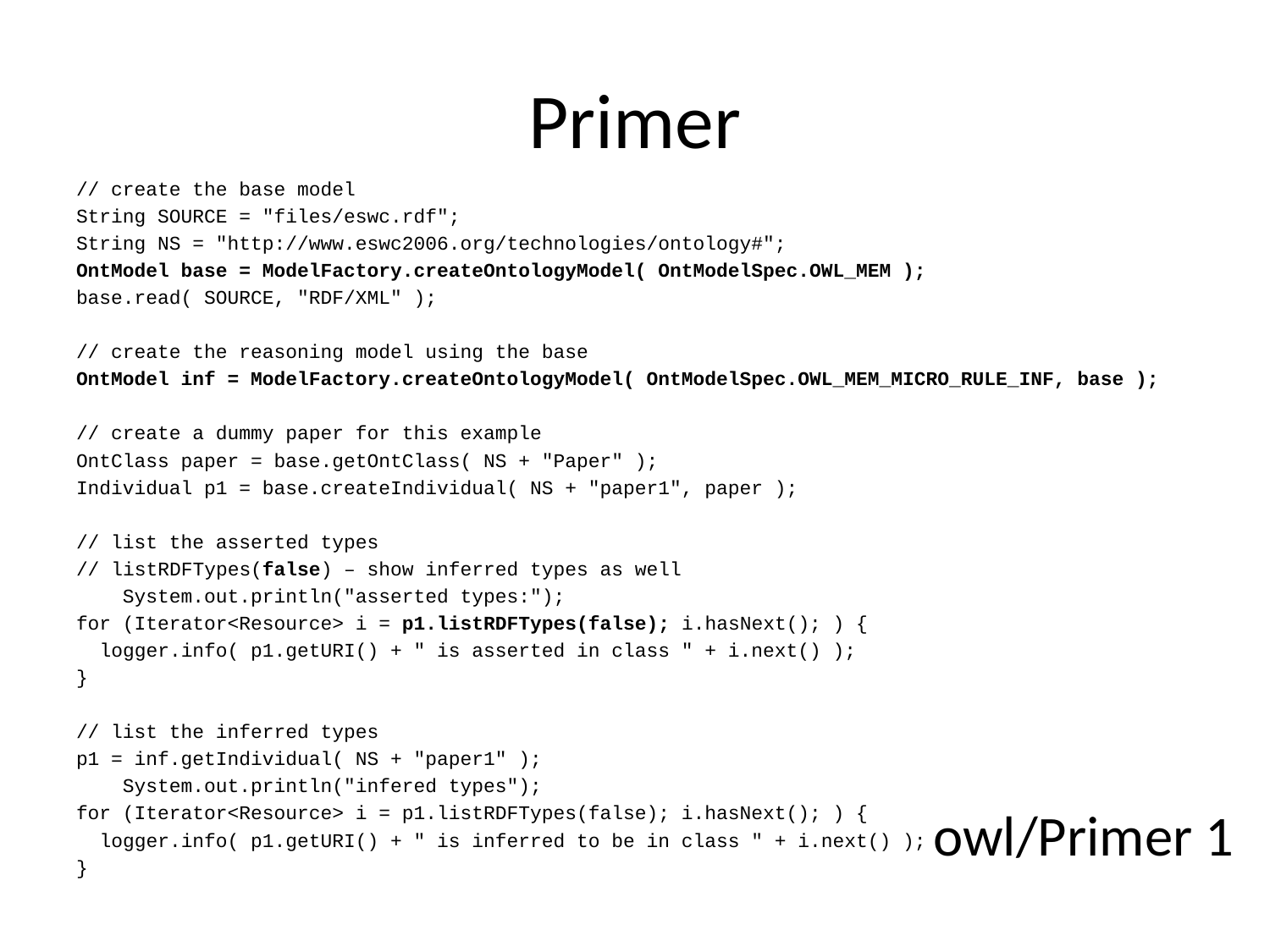

# Primer
// create the base model
String SOURCE = "files/eswc.rdf";
String NS = "http://www.eswc2006.org/technologies/ontology#";
OntModel base = ModelFactory.createOntologyModel( OntModelSpec.OWL_MEM );
base.read( SOURCE, "RDF/XML" );

// create the reasoning model using the base
OntModel inf = ModelFactory.createOntologyModel( OntModelSpec.OWL_MEM_MICRO_RULE_INF, base );

// create a dummy paper for this example
OntClass paper = base.getOntClass( NS + "Paper" );
Individual p1 = base.createIndividual( NS + "paper1", paper );

// list the asserted types
// listRDFTypes(false) – show inferred types as well
    System.out.println("asserted types:");
for (Iterator<Resource> i = p1.listRDFTypes(false); i.hasNext(); ) {
  logger.info( p1.getURI() + " is asserted in class " + i.next() );
}

// list the inferred types
p1 = inf.getIndividual( NS + "paper1" );
    System.out.println("infered types");
for (Iterator<Resource> i = p1.listRDFTypes(false); i.hasNext(); ) {
  logger.info( p1.getURI() + " is inferred to be in class " + i.next() );
}

owl/Primer 1